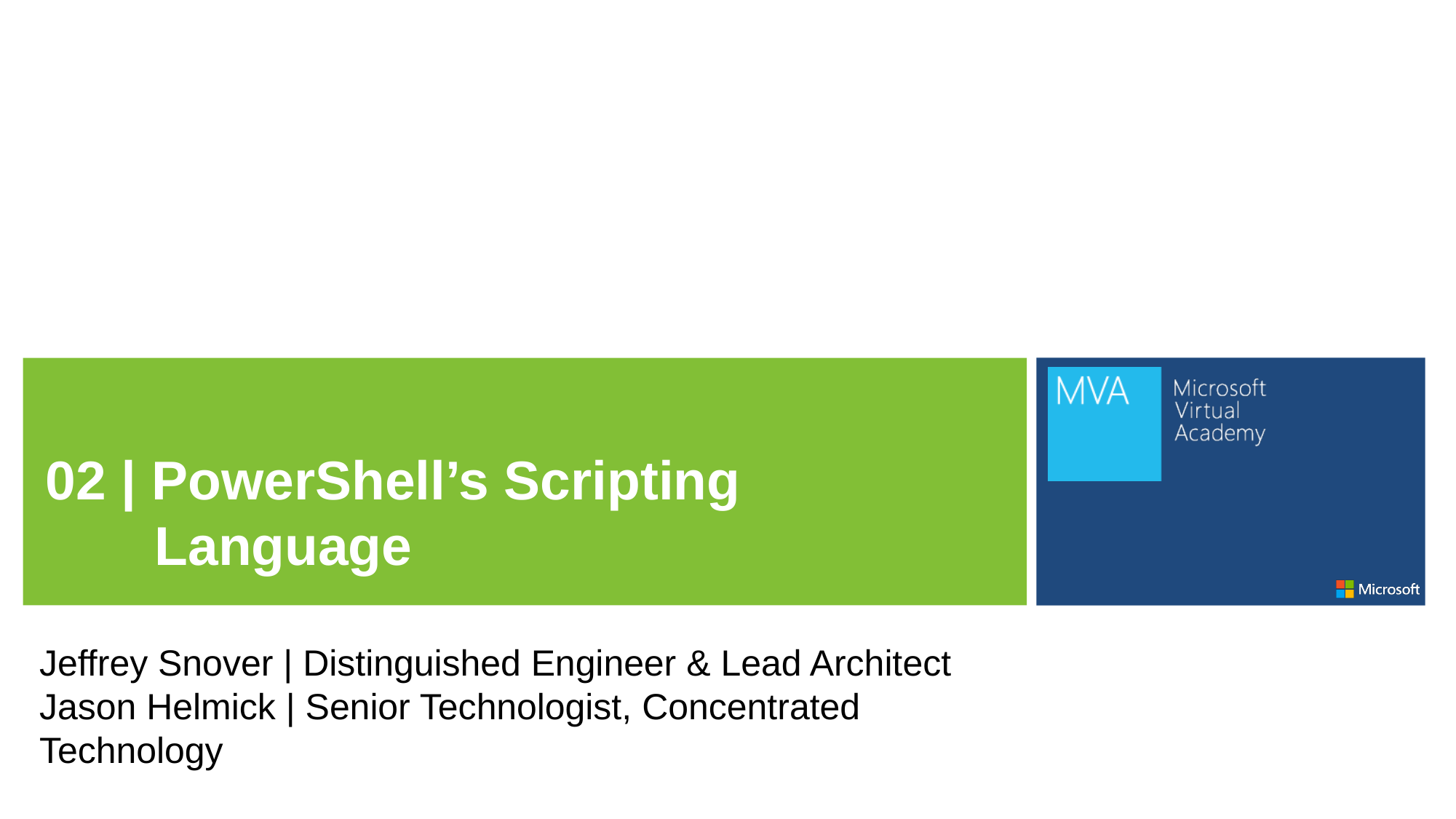

02 | PowerShell’s Scripting Language
Jeffrey Snover | Distinguished Engineer & Lead Architect
Jason Helmick | Senior Technologist, Concentrated Technology